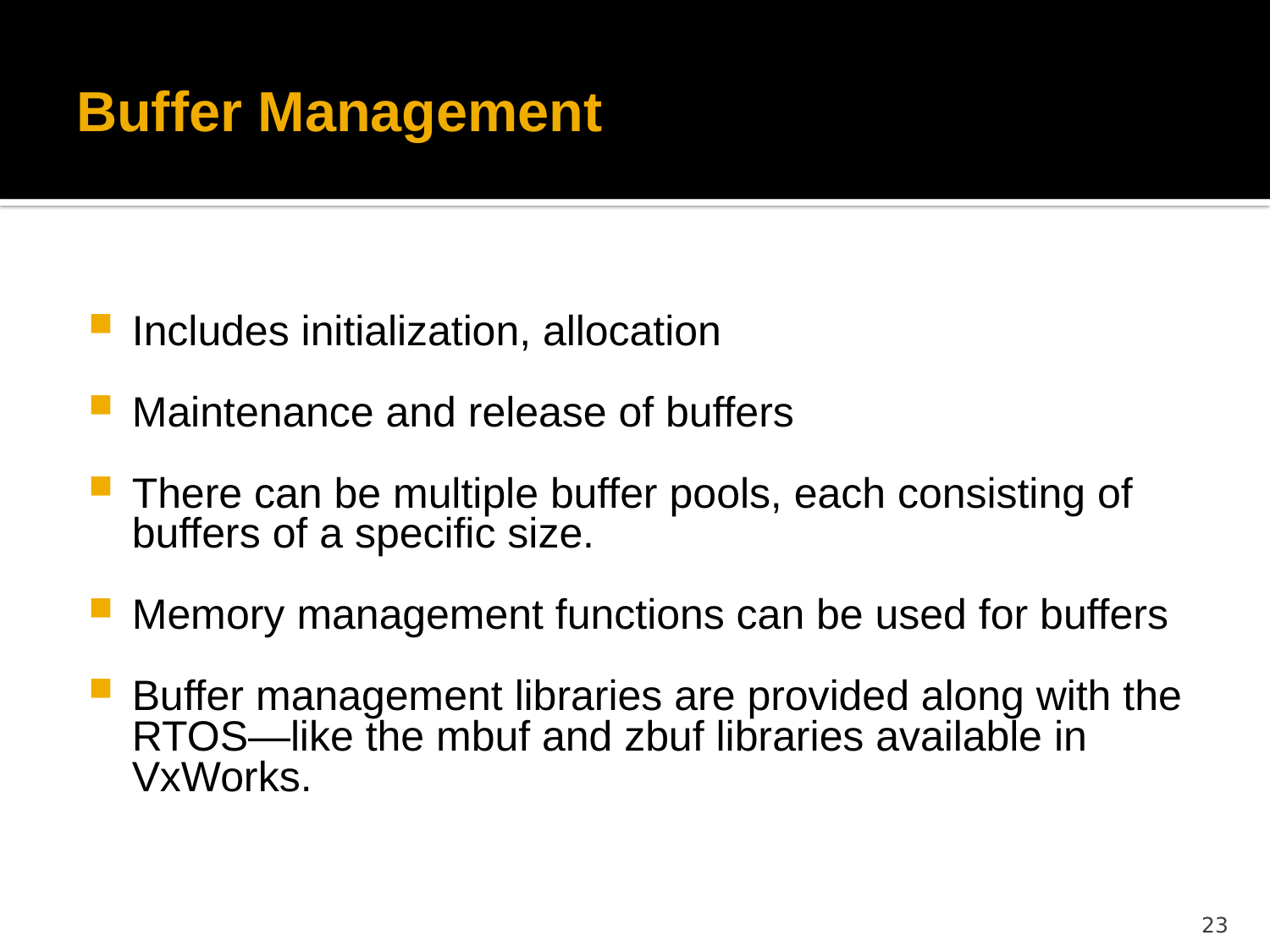

# Buffer Management

Includes initialization, allocation

Maintenance and release of buffers

There can be multiple buffer pools, each consisting of buffers of a specific size.

Memory management functions can be used for buffers

Buffer management libraries are provided along with the RTOS—like the mbuf and zbuf libraries available in VxWorks.
23